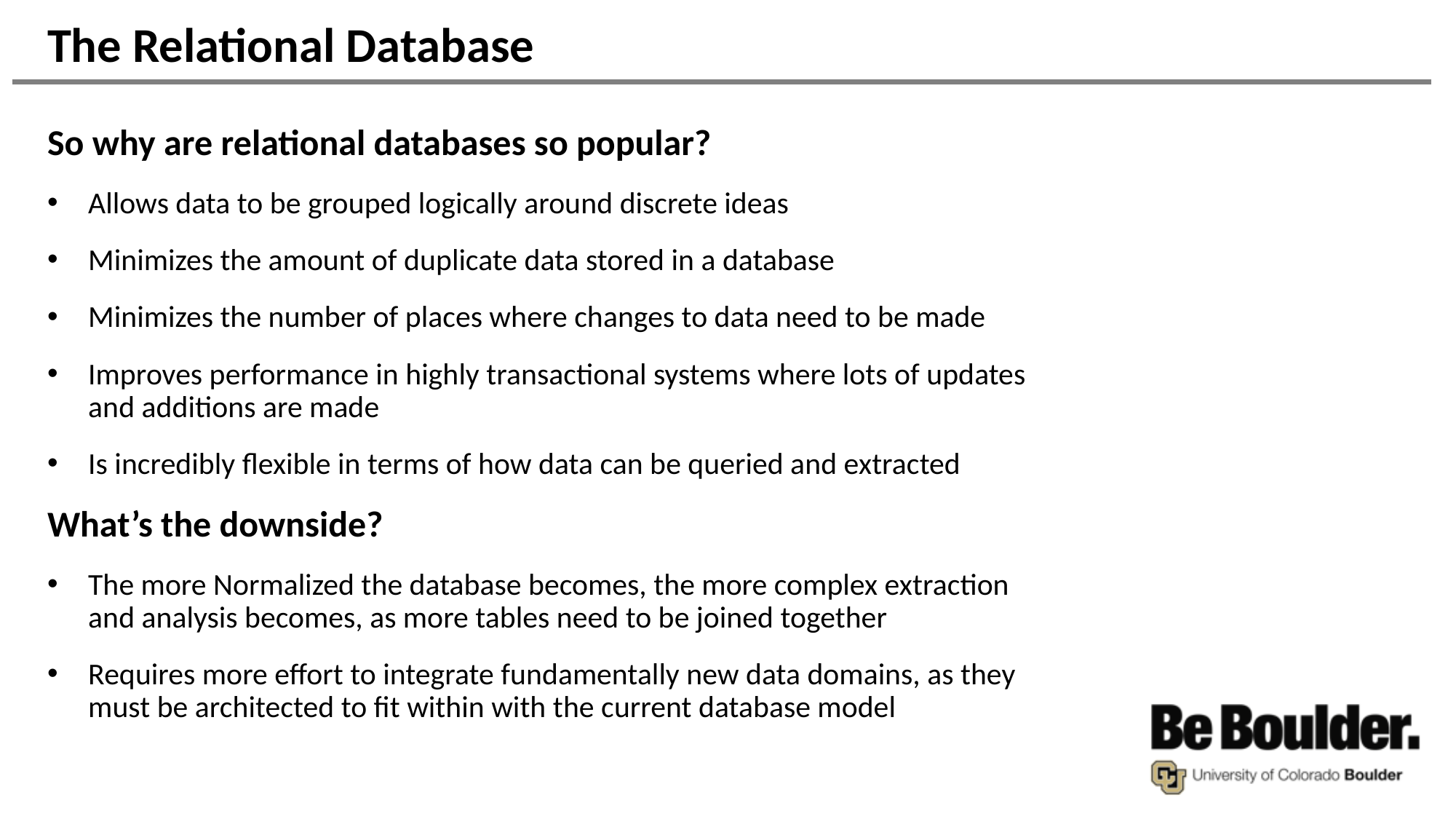

# The Relational Database
So why are relational databases so popular?
Allows data to be grouped logically around discrete ideas
Minimizes the amount of duplicate data stored in a database
Minimizes the number of places where changes to data need to be made
Improves performance in highly transactional systems where lots of updates and additions are made
Is incredibly flexible in terms of how data can be queried and extracted
What’s the downside?
The more Normalized the database becomes, the more complex extraction and analysis becomes, as more tables need to be joined together
Requires more effort to integrate fundamentally new data domains, as they must be architected to fit within with the current database model